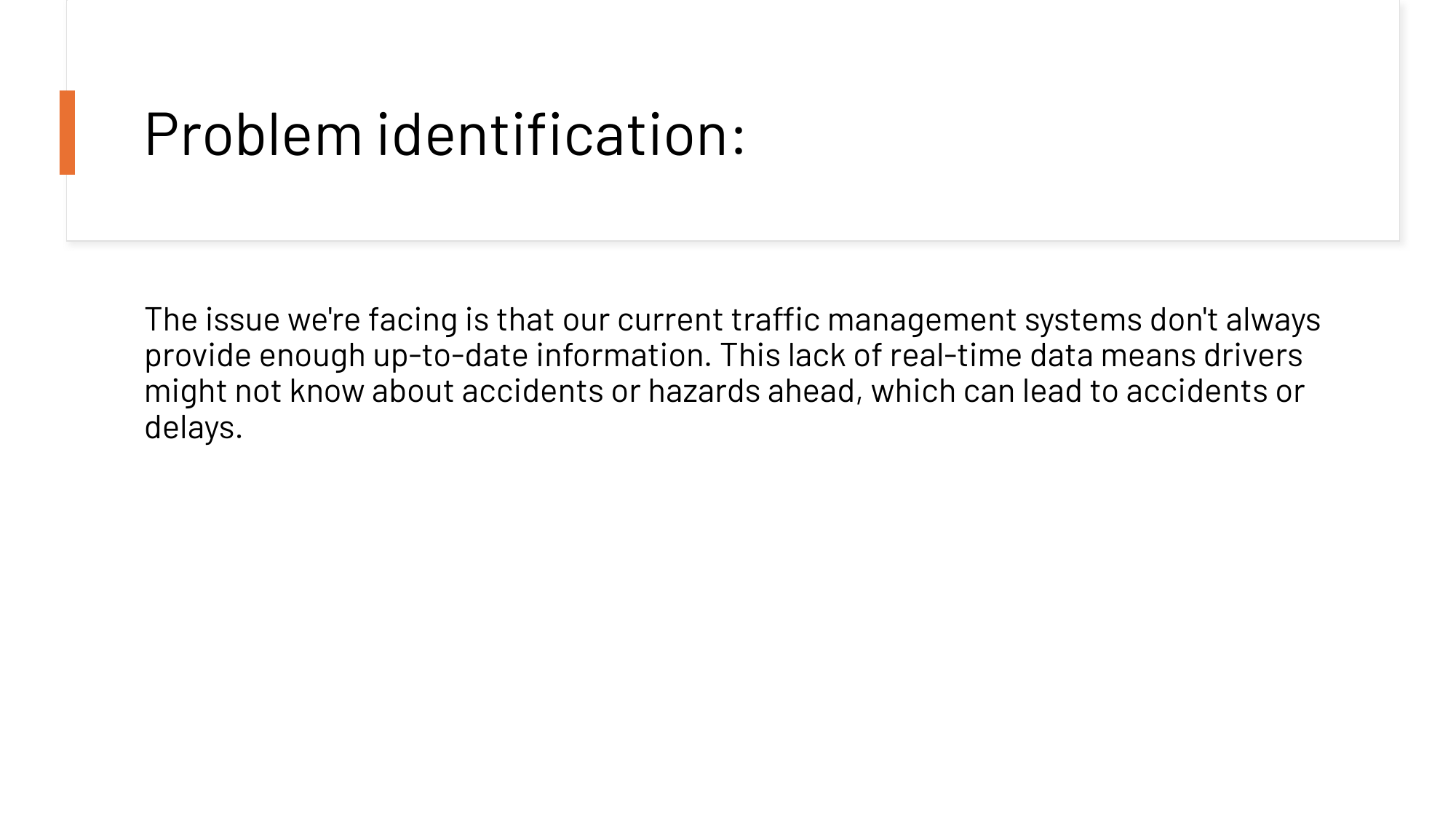

# Problem identification:

The issue we're facing is that our current traffic management systems don't always provide enough up-to-date information. This lack of real-time data means drivers might not know about accidents or hazards ahead, which can lead to accidents or delays.